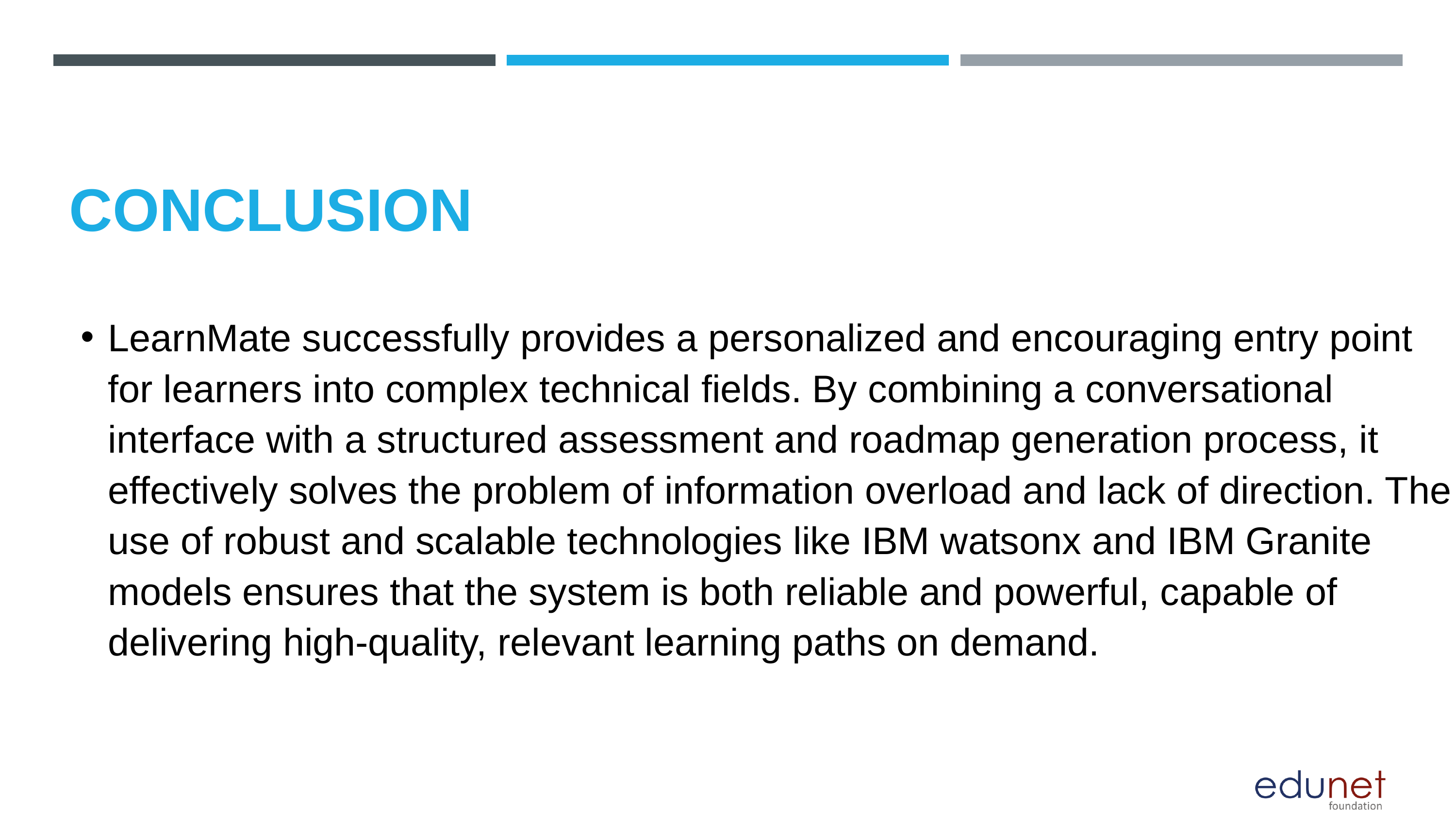

CONCLUSION

LearnMate successfully provides a personalized and encouraging entry point for learners into complex technical fields. By combining a conversational interface with a structured assessment and roadmap generation process, it effectively solves the problem of information overload and lack of direction. The use of robust and scalable technologies like IBM watsonx and IBM Granite models ensures that the system is both reliable and powerful, capable of delivering high-quality, relevant learning paths on demand.